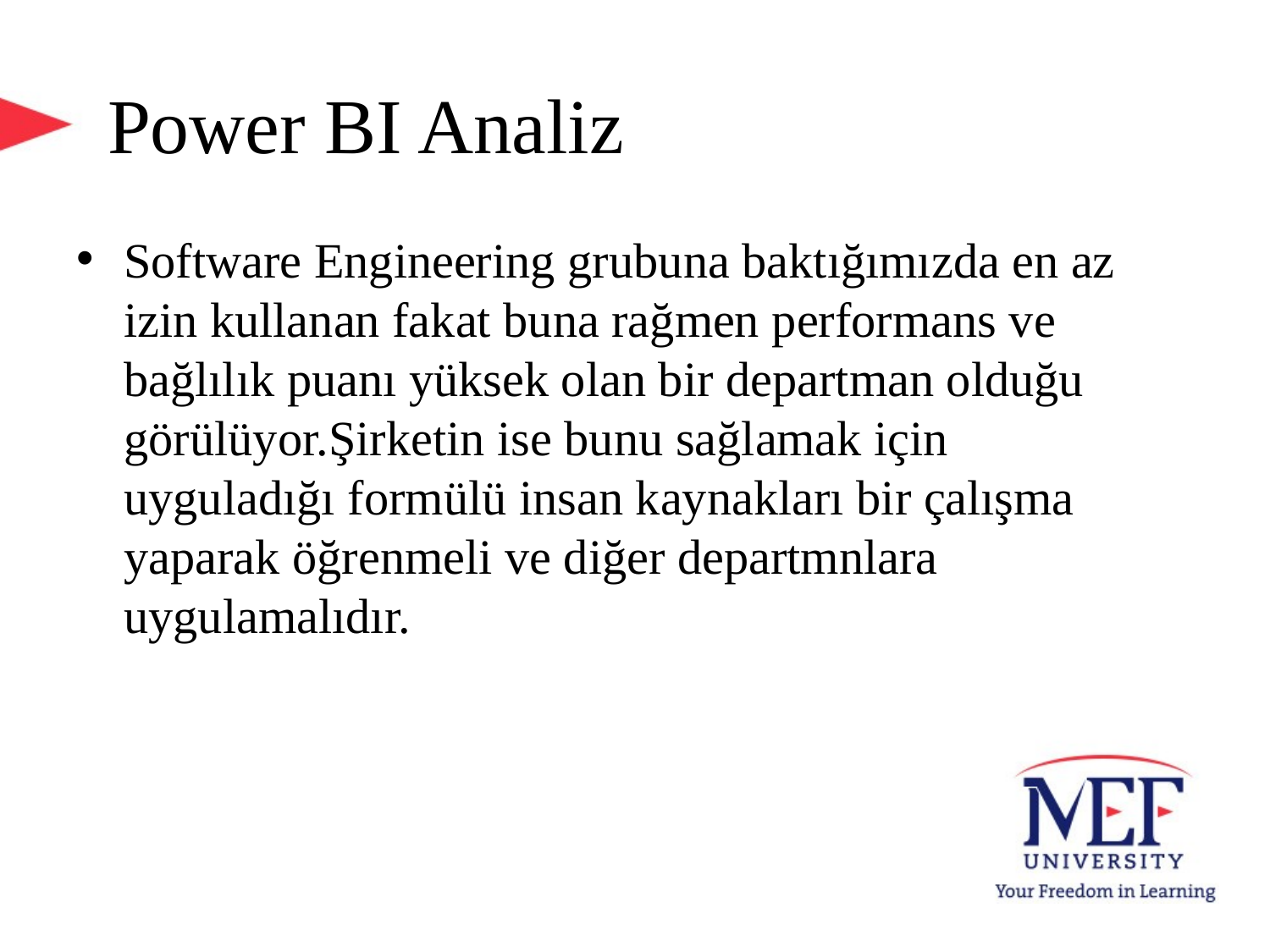

# Power BI Analiz
Software Engineering grubuna baktığımızda en az izin kullanan fakat buna rağmen performans ve bağlılık puanı yüksek olan bir departman olduğu görülüyor.Şirketin ise bunu sağlamak için uyguladığı formülü insan kaynakları bir çalışma yaparak öğrenmeli ve diğer departmnlara uygulamalıdır.